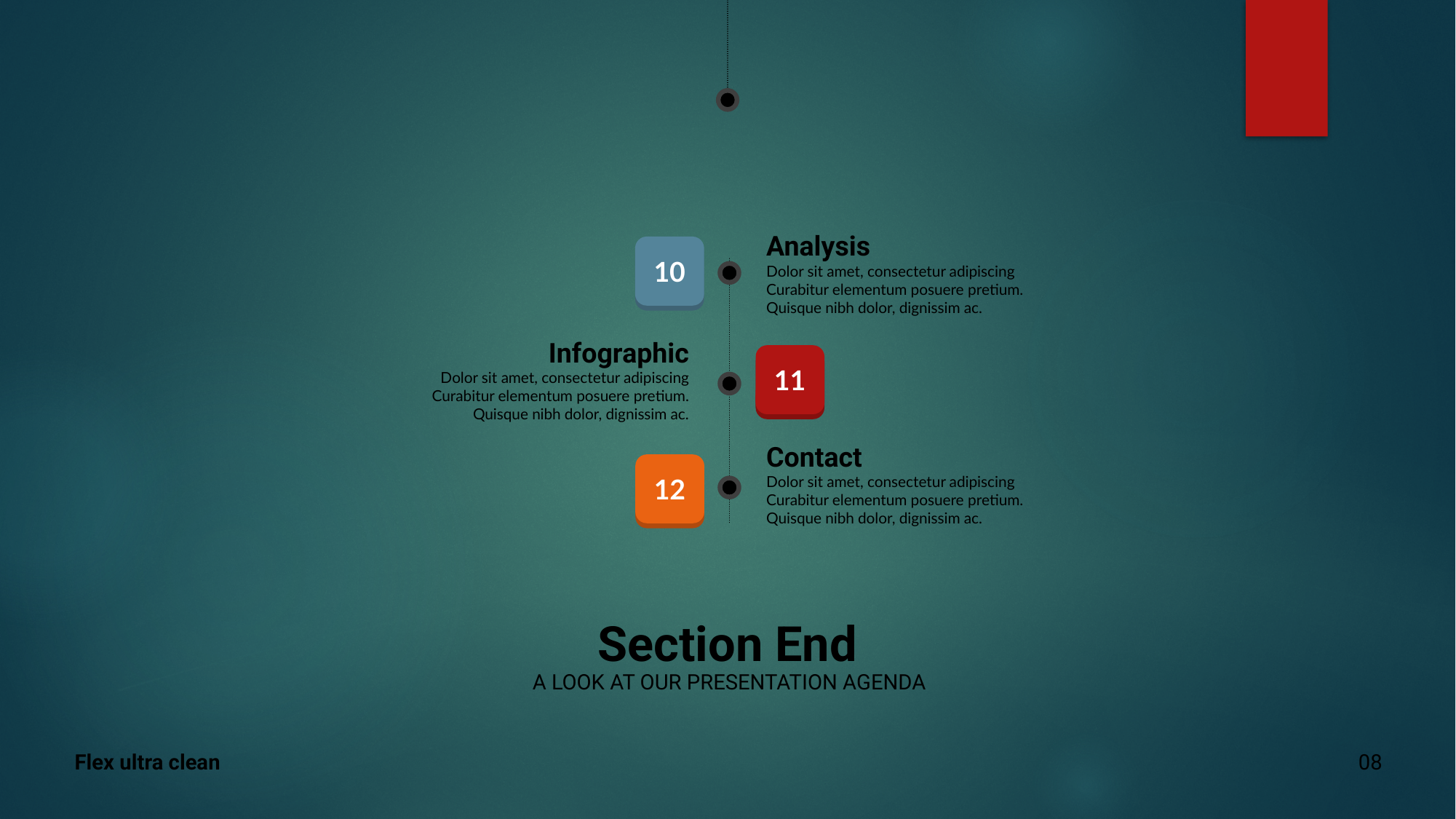

Analysis
Dolor sit amet, consectetur adipiscing Curabitur elementum posuere pretium. Quisque nibh dolor, dignissim ac.
10

Infographic
Dolor sit amet, consectetur adipiscing Curabitur elementum posuere pretium. Quisque nibh dolor, dignissim ac.
11

Contact
Dolor sit amet, consectetur adipiscing Curabitur elementum posuere pretium. Quisque nibh dolor, dignissim ac.
12

Section End
A LOOK AT OUR PRESENTATION AGENDA
08
Flex ultra clean